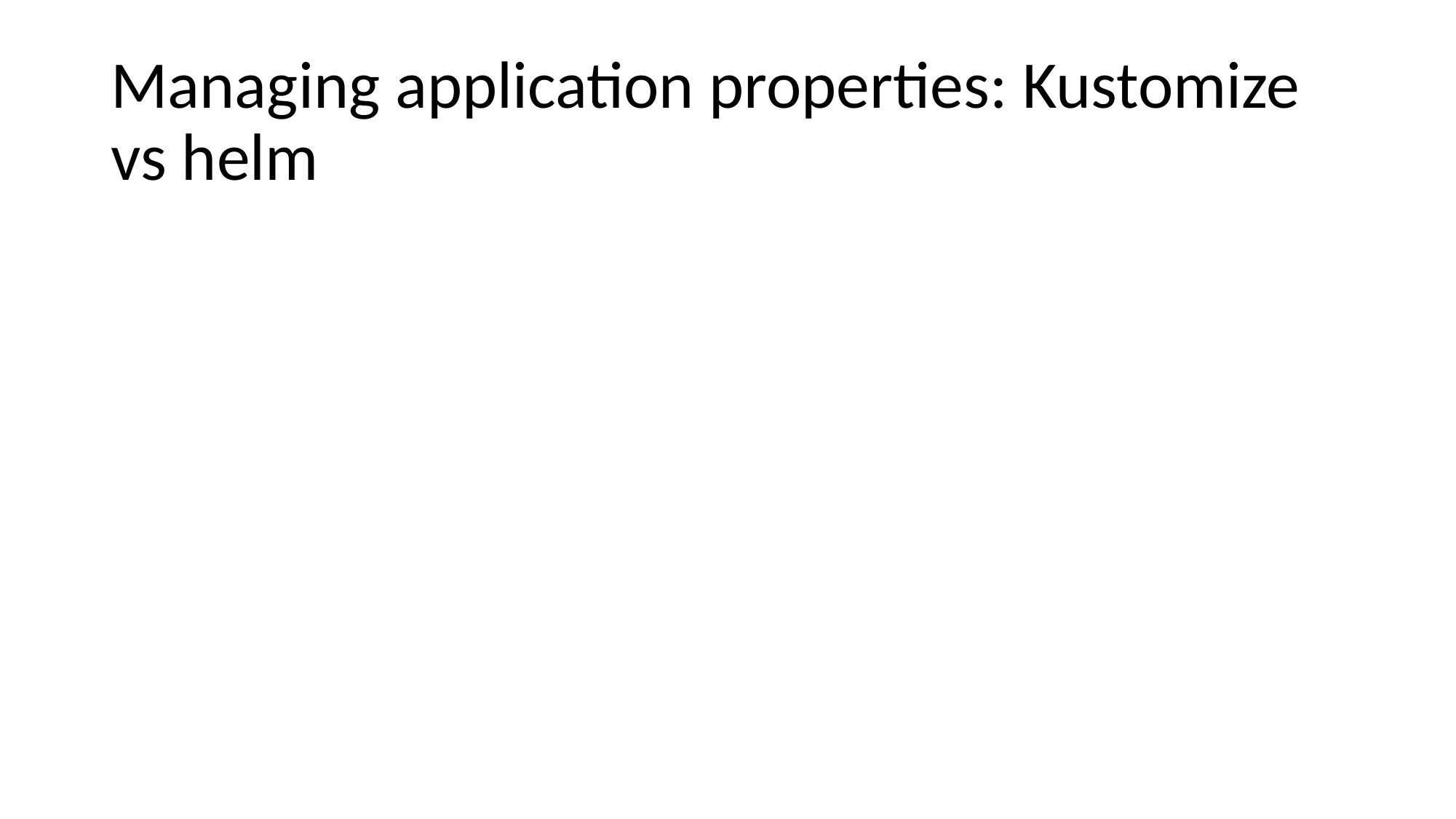

# Managing application properties: Kustomize vs helm